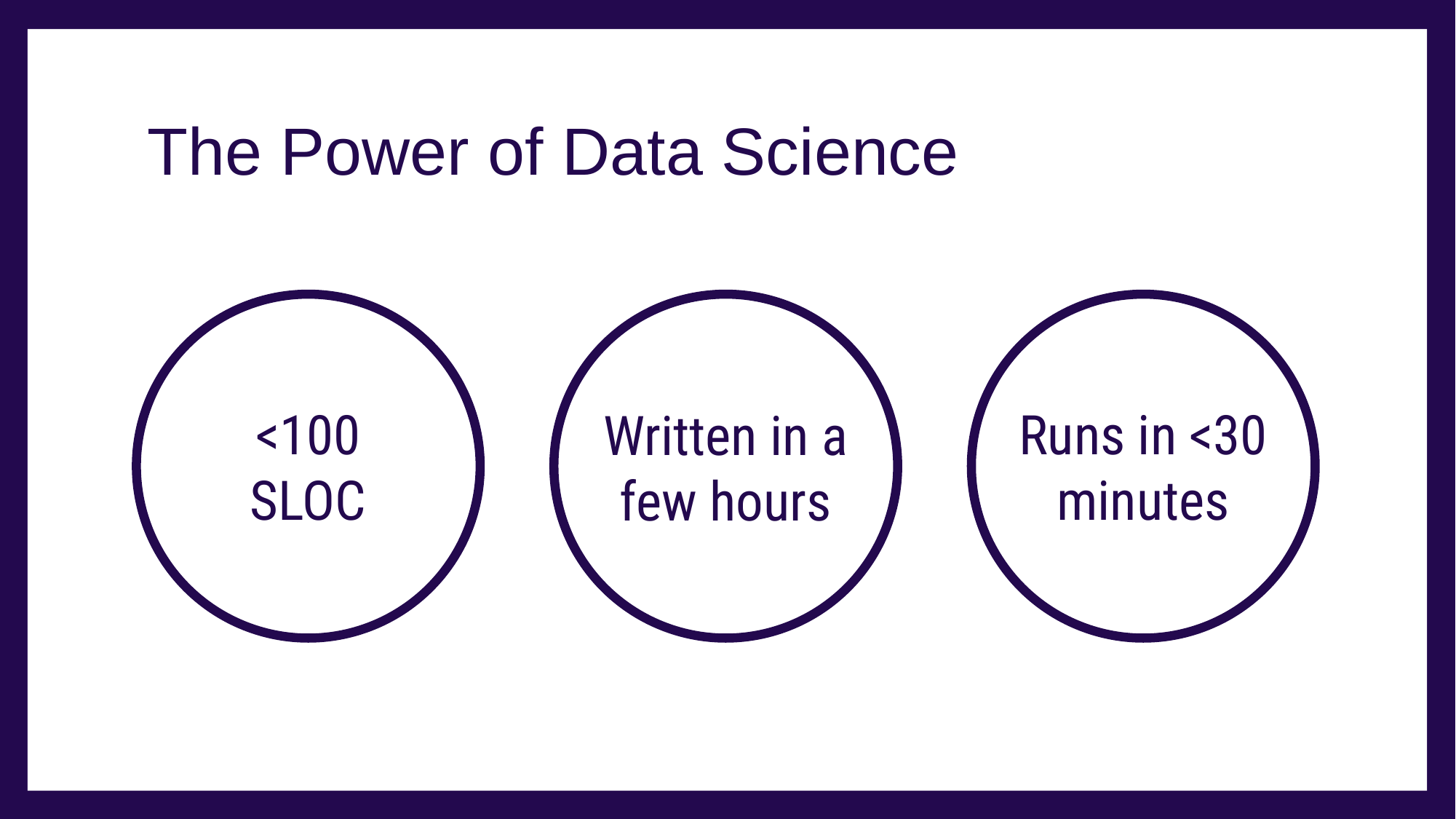

# The Power of Data Science

Runs in <30 minutes
<100
SLOC
Written in a few hours